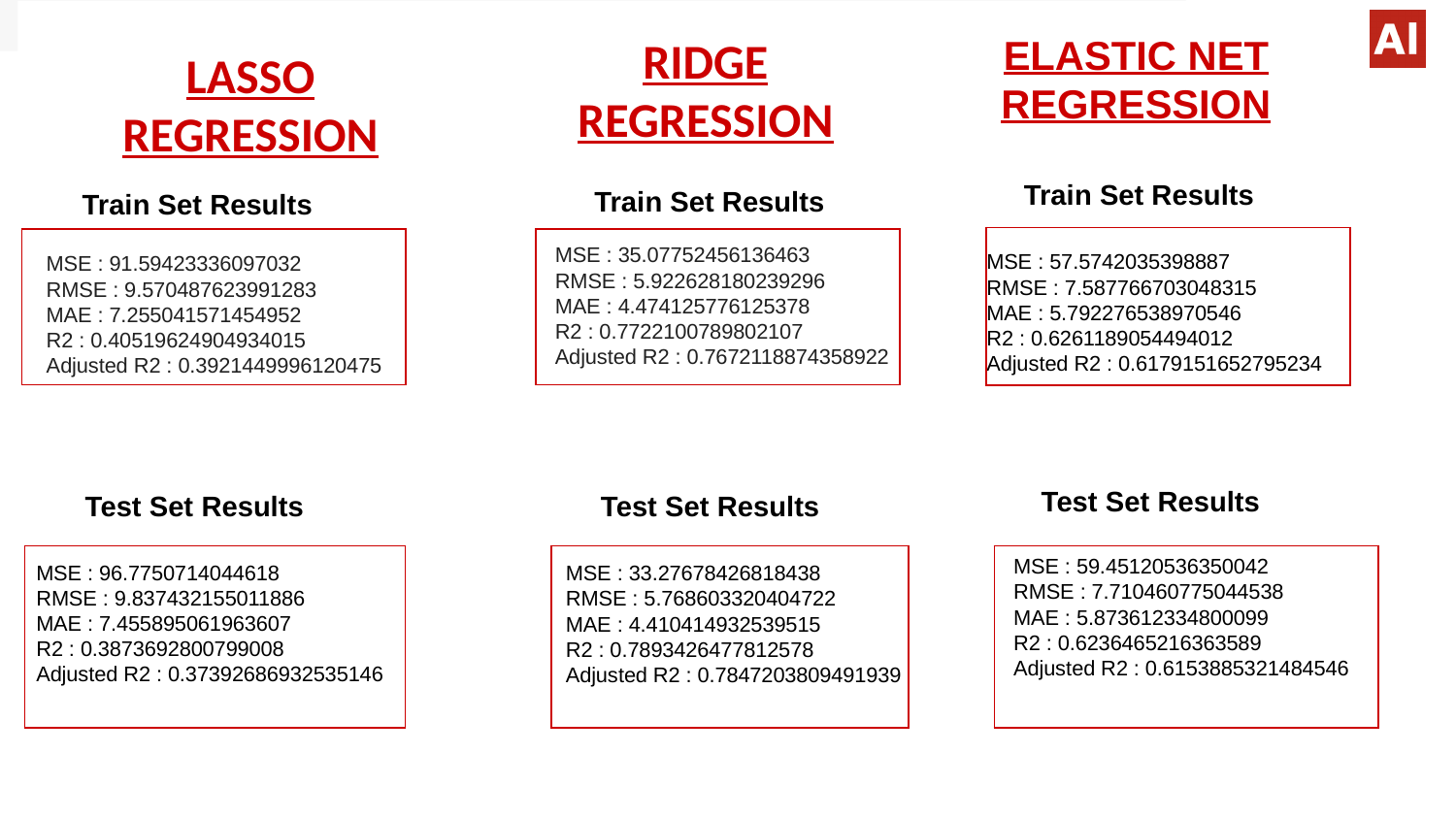

ELASTIC NET REGRESSION
RIDGE REGRESSION
# LASSO REGRESSION

Train Set Results
Train Set Results
Train Set Results
|  |
| --- |
|  |
| --- |
|  |
| --- |
MSE : 35.07752456136463
RMSE : 5.922628180239296
MAE : 4.474125776125378
R2 : 0.7722100789802107
Adjusted R2 : 0.7672118874358922
MSE : 57.5742035398887
RMSE : 7.587766703048315
MAE : 5.792276538970546
R2 : 0.6261189054494012
Adjusted R2 : 0.6179151652795234
MSE : 91.59423336097032
RMSE : 9.570487623991283
MAE : 7.255041571454952
R2 : 0.40519624904934015
Adjusted R2 : 0.3921449996120475

Test Set Results
Test Set Results
Test Set Results
|  |
| --- |
|  |
| --- |
|  |
| --- |
MSE : 59.45120536350042
RMSE : 7.710460775044538
MAE : 5.873612334800099
R2 : 0.6236465216363589
Adjusted R2 : 0.6153885321484546
MSE : 96.7750714044618
RMSE : 9.837432155011886
MAE : 7.455895061963607
R2 : 0.3873692800799008
Adjusted R2 : 0.37392686932535146
MSE : 33.27678426818438
RMSE : 5.768603320404722
MAE : 4.410414932539515
R2 : 0.7893426477812578
Adjusted R2 : 0.7847203809491939